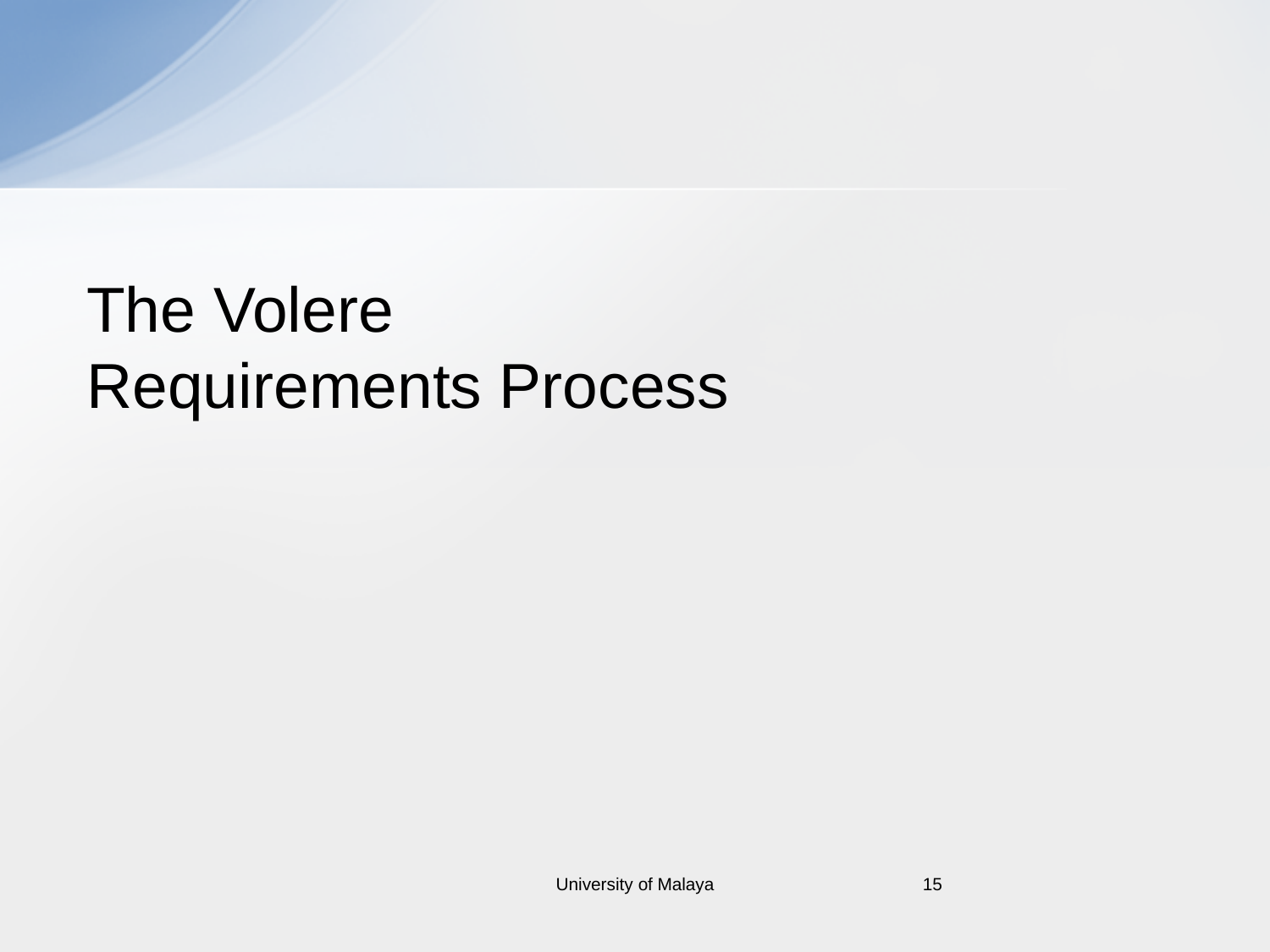

# The Volere Requirements Process
University of Malaya
15